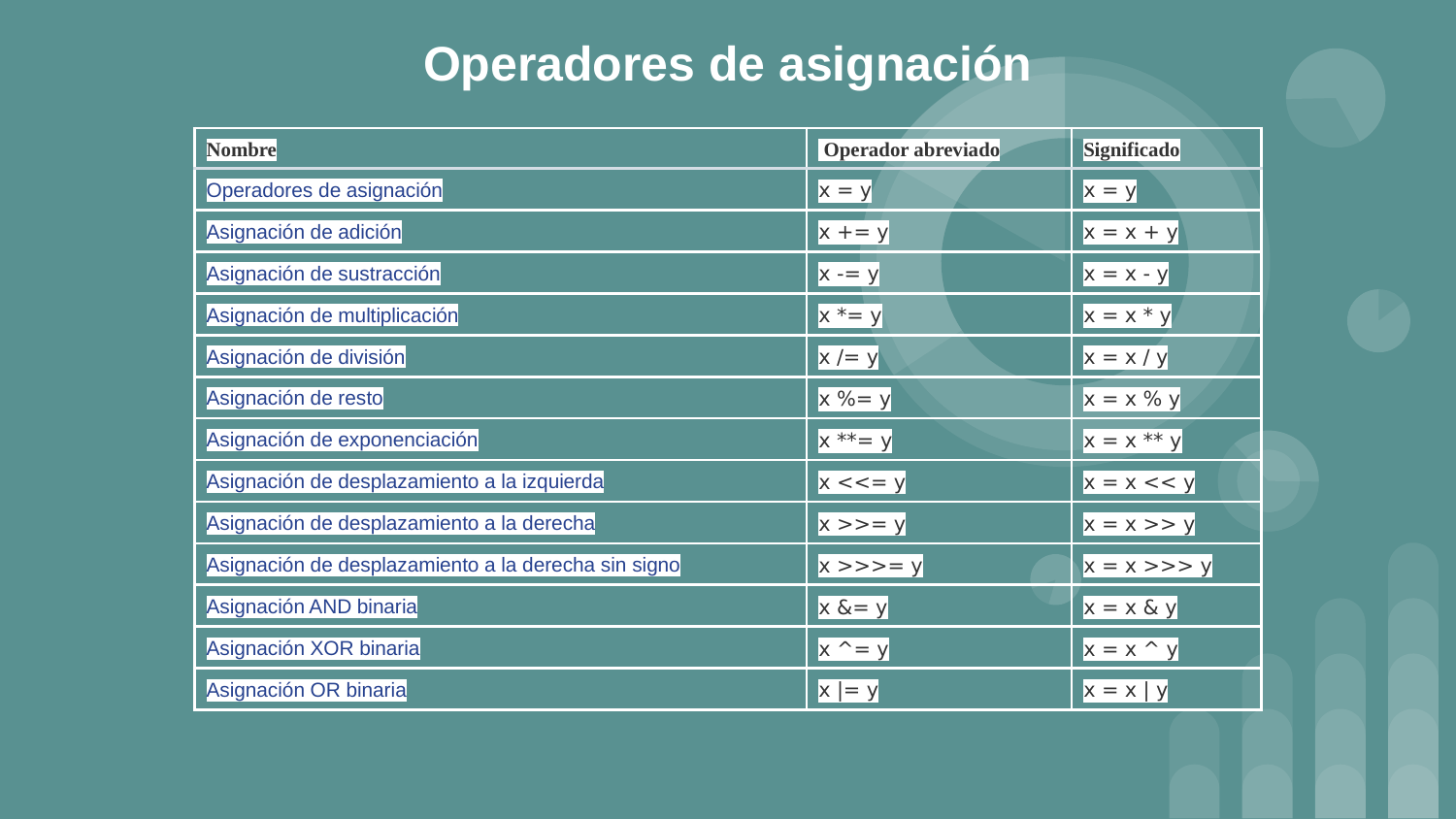

# Operadores de asignación
| Nombre | Operador abreviado | Significado |
| --- | --- | --- |
| Operadores de asignación | x = y | x = y |
| Asignación de adición | x += y | x = x + y |
| Asignación de sustracción | x -= y | x = x - y |
| Asignación de multiplicación | x \*= y | x = x \* y |
| Asignación de división | x /= y | x = x / y |
| Asignación de resto | x %= y | x = x % y |
| Asignación de exponenciación | x \*\*= y | x = x \*\* y |
| Asignación de desplazamiento a la izquierda | x <<= y | x = x << y |
| Asignación de desplazamiento a la derecha | x >>= y | x = x >> y |
| Asignación de desplazamiento a la derecha sin signo | x >>>= y | x = x >>> y |
| Asignación AND binaria | x &= y | x = x & y |
| Asignación XOR binaria | x ^= y | x = x ^ y |
| Asignación OR binaria | x |= y | x = x | y |